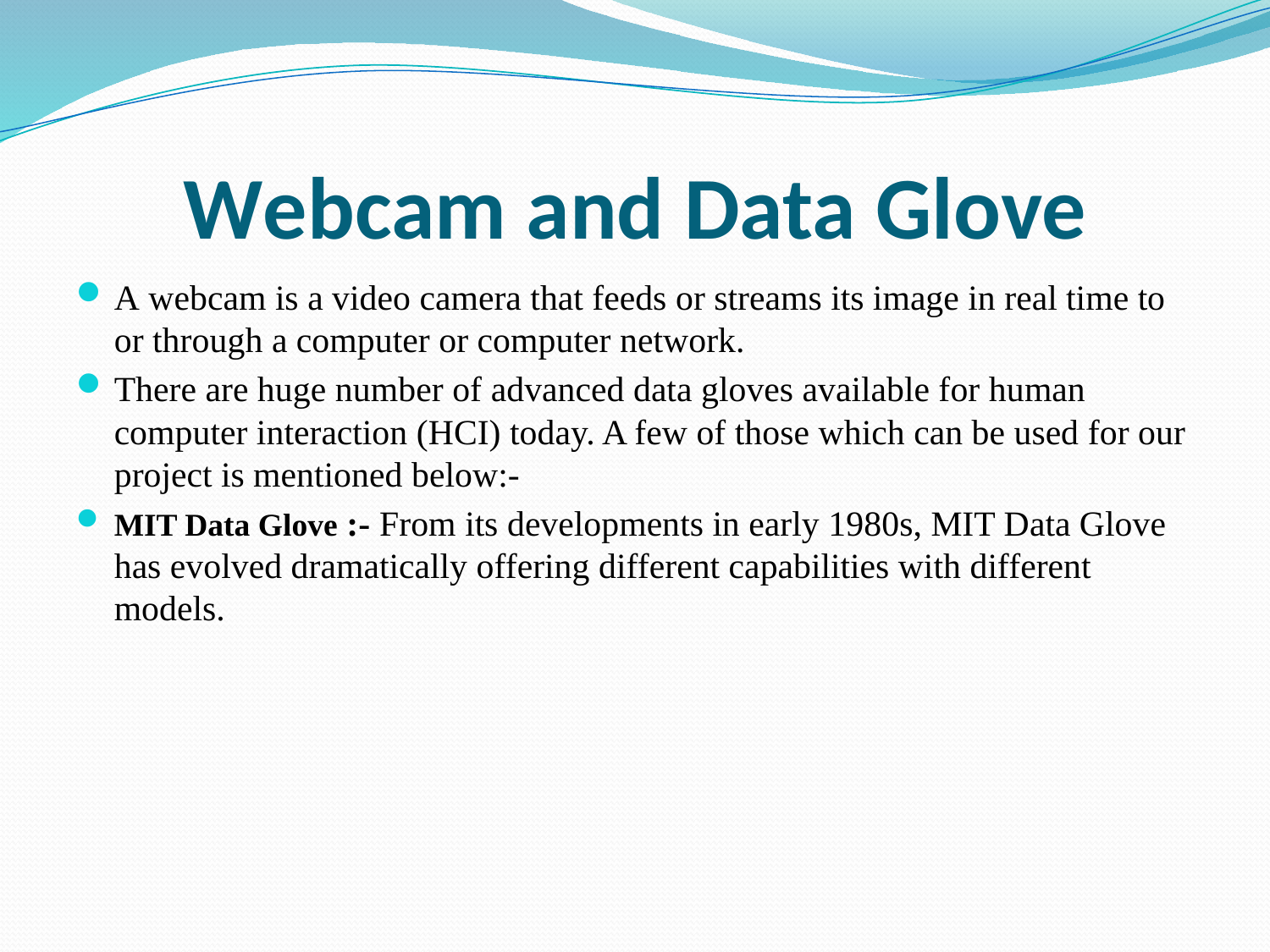

# Webcam and Data Glove
A webcam is a video camera that feeds or streams its image in real time to or through a computer or computer network.
There are huge number of advanced data gloves available for human computer interaction (HCI) today. A few of those which can be used for our project is mentioned below:-
MIT Data Glove :- From its developments in early 1980s, MIT Data Glove has evolved dramatically offering different capabilities with different models.